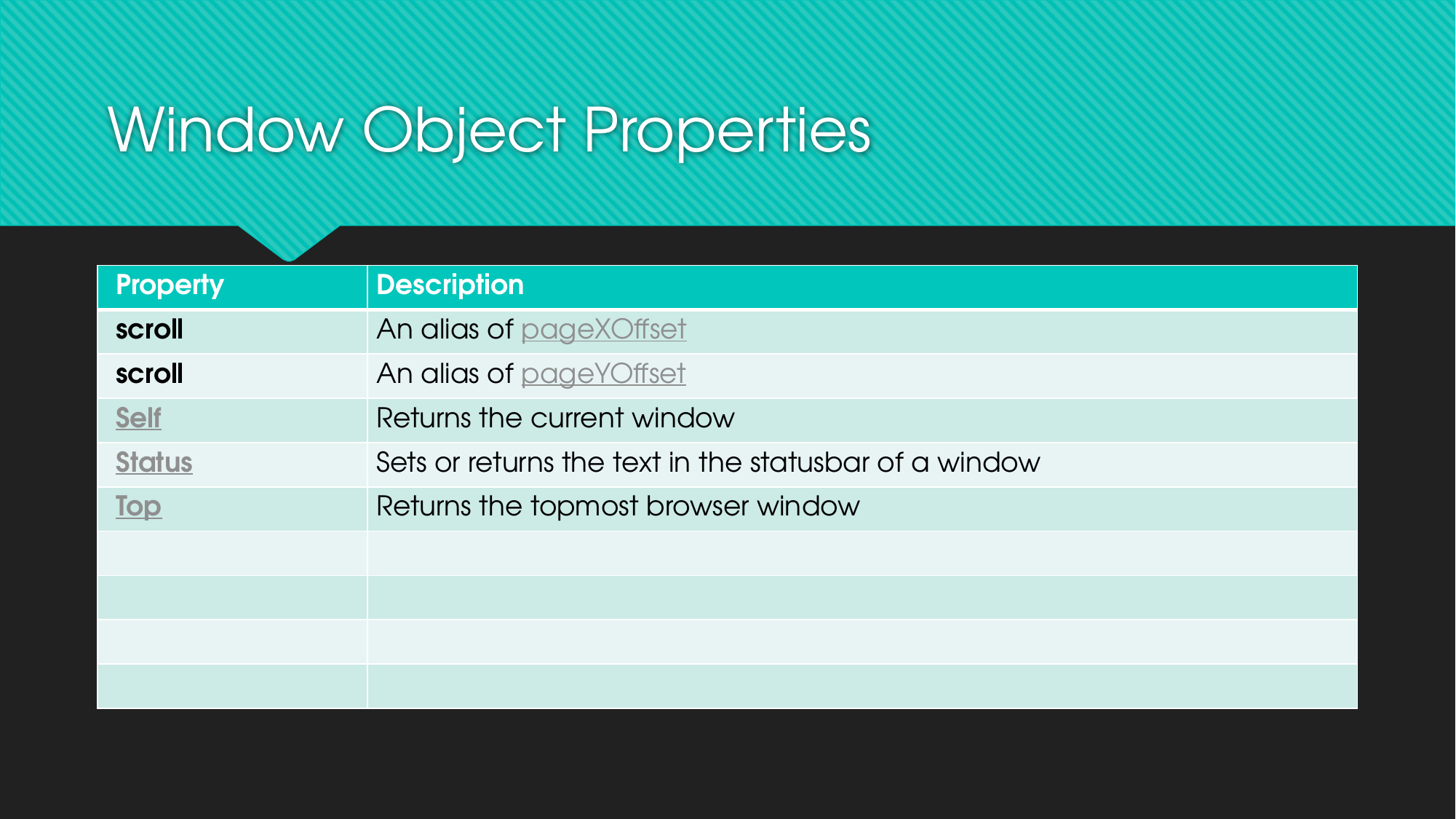

# Window Object Properties
| Property | Description |
| --- | --- |
| scroll | An alias of pageXOffset |
| scroll | An alias of pageYOffset |
| Self | Returns the current window |
| Status | Sets or returns the text in the statusbar of a window |
| Top | Returns the topmost browser window |
|  |  |
|  |  |
|  |  |
|  |  |